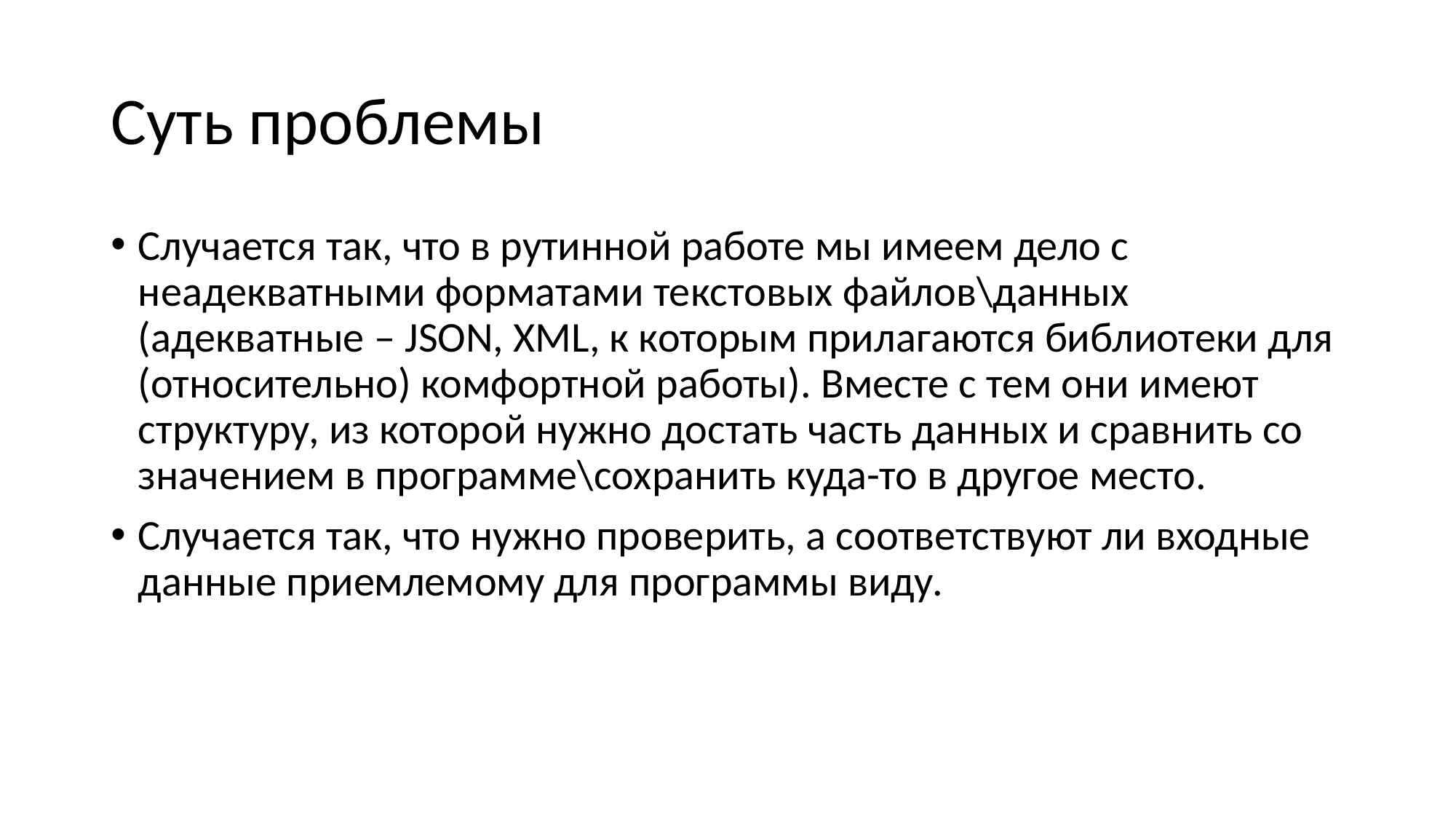

# Суть проблемы
Случается так, что в рутинной работе мы имеем дело с неадекватными форматами текстовых файлов\данных (адекватные – JSON, XML, к которым прилагаются библиотеки для (относительно) комфортной работы). Вместе с тем они имеют структуру, из которой нужно достать часть данных и сравнить со значением в программе\сохранить куда-то в другое место.
Случается так, что нужно проверить, а соответствуют ли входные данные приемлемому для программы виду.